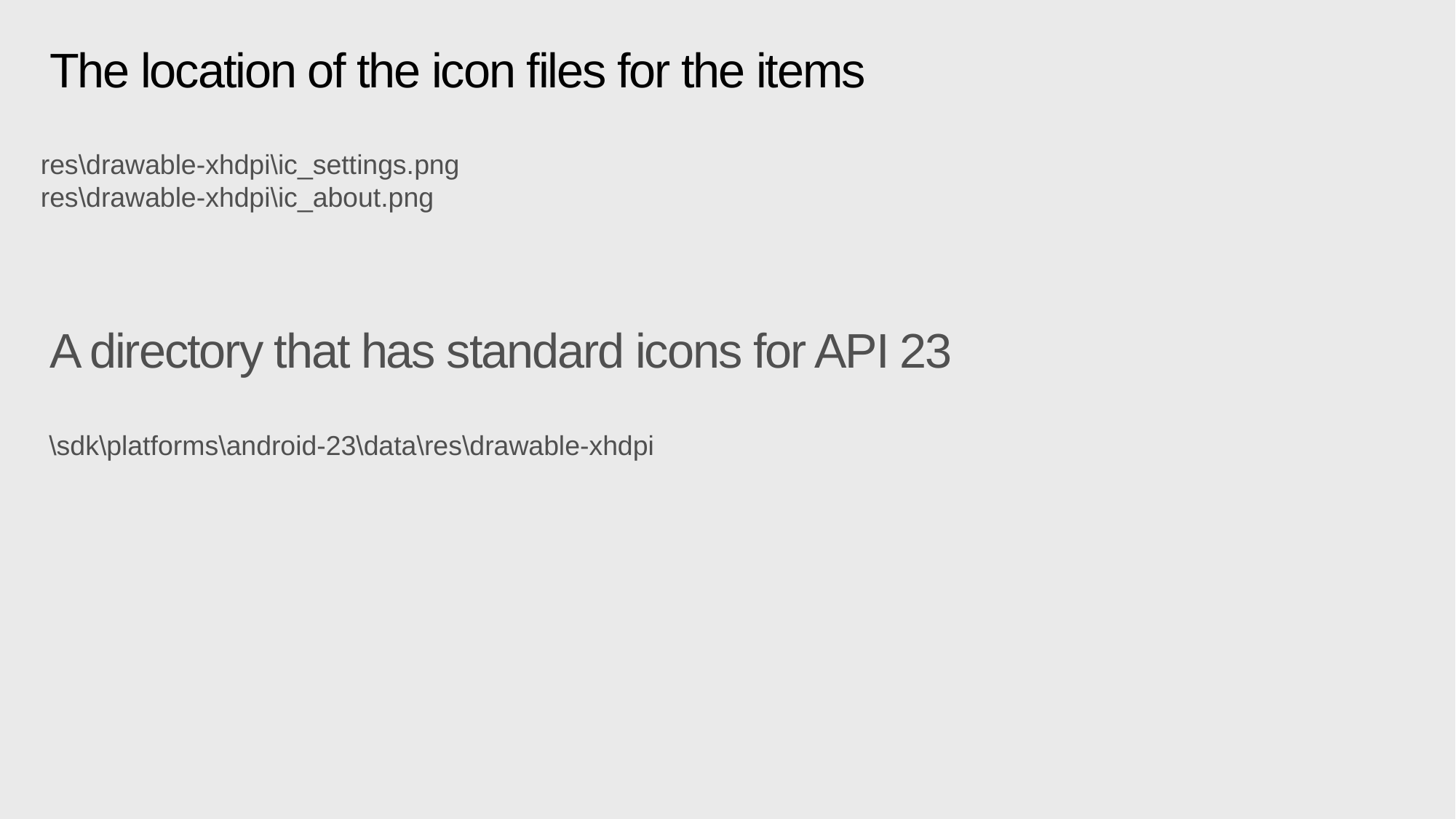

# The location of the icon files for the items
res\drawable-xhdpi\ic_settings.png
res\drawable-xhdpi\ic_about.png
A directory that has standard icons for API 23
\sdk\platforms\android-23\data\res\drawable-xhdpi